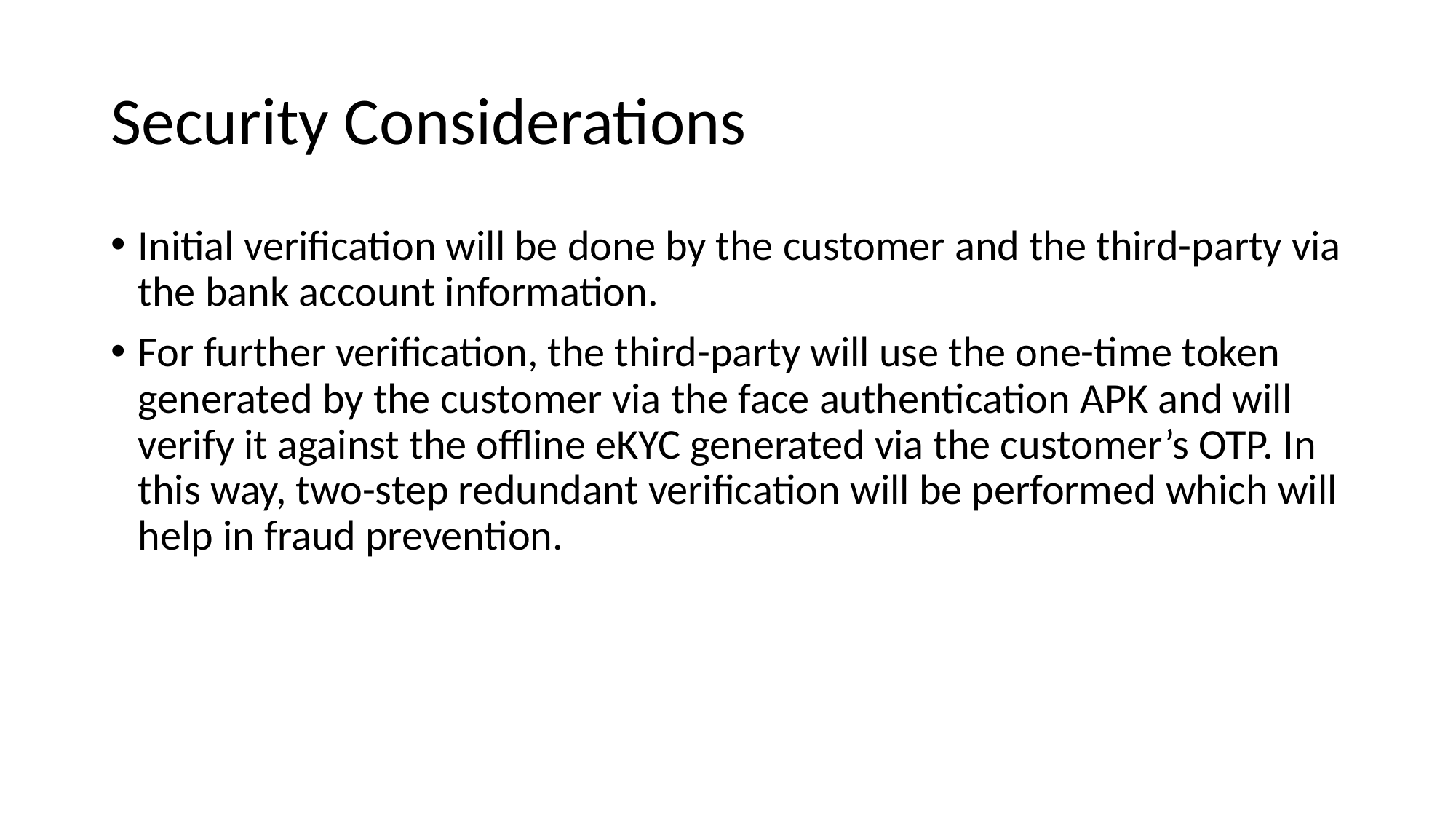

# Security Considerations
Initial verification will be done by the customer and the third-party via the bank account information.
For further verification, the third-party will use the one-time token generated by the customer via the face authentication APK and will verify it against the offline eKYC generated via the customer’s OTP. In this way, two-step redundant verification will be performed which will help in fraud prevention.